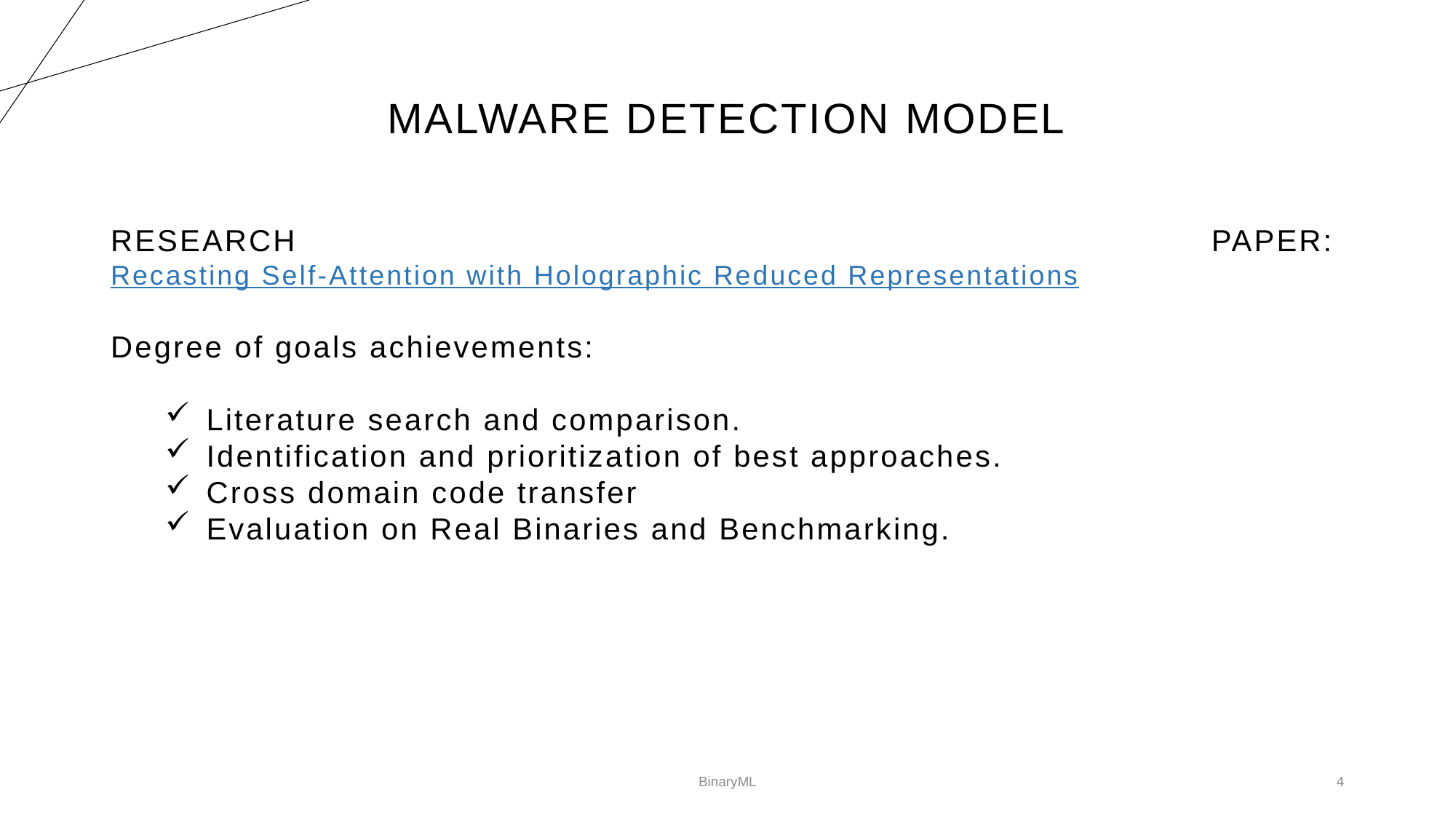

# Malware detection model

RESEARCH PAPER: Recasting Self-Attention with Holographic Reduced Representations

Degree of goals achievements:

Literature search and comparison.
Identification and prioritization of best approaches.
Cross domain code transfer
Evaluation on Real Binaries and Benchmarking.

BinaryML
4